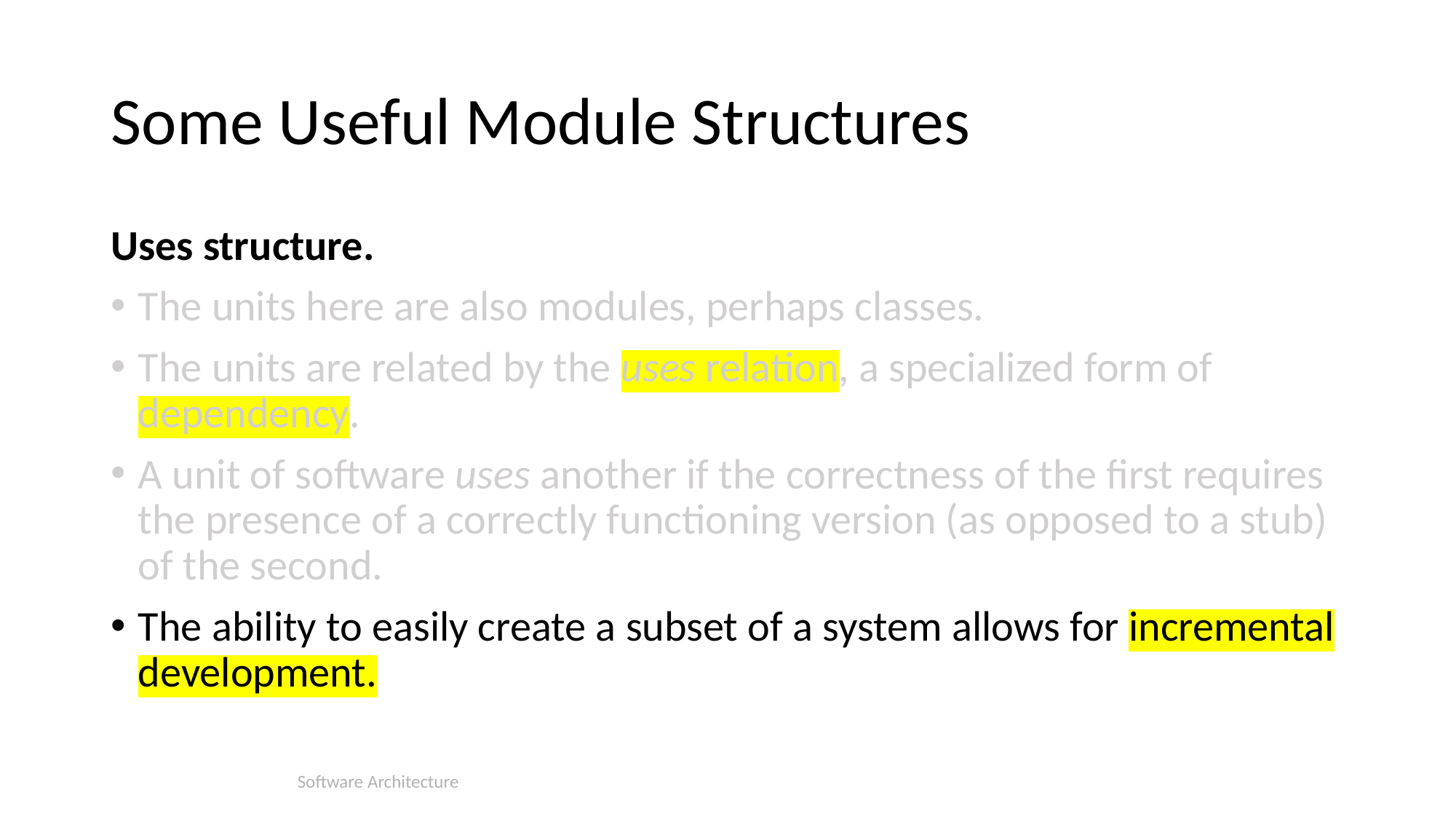

# Some Useful Module Structures
Uses structure.
The units here are also modules, perhaps classes.
The units are related by the uses relation, a specialized form of dependency.
A unit of software uses another if the correctness of the first requires the presence of a correctly functioning version (as opposed to a stub) of the second.
The ability to easily create a subset of a system allows for incremental development.
Software Architecture